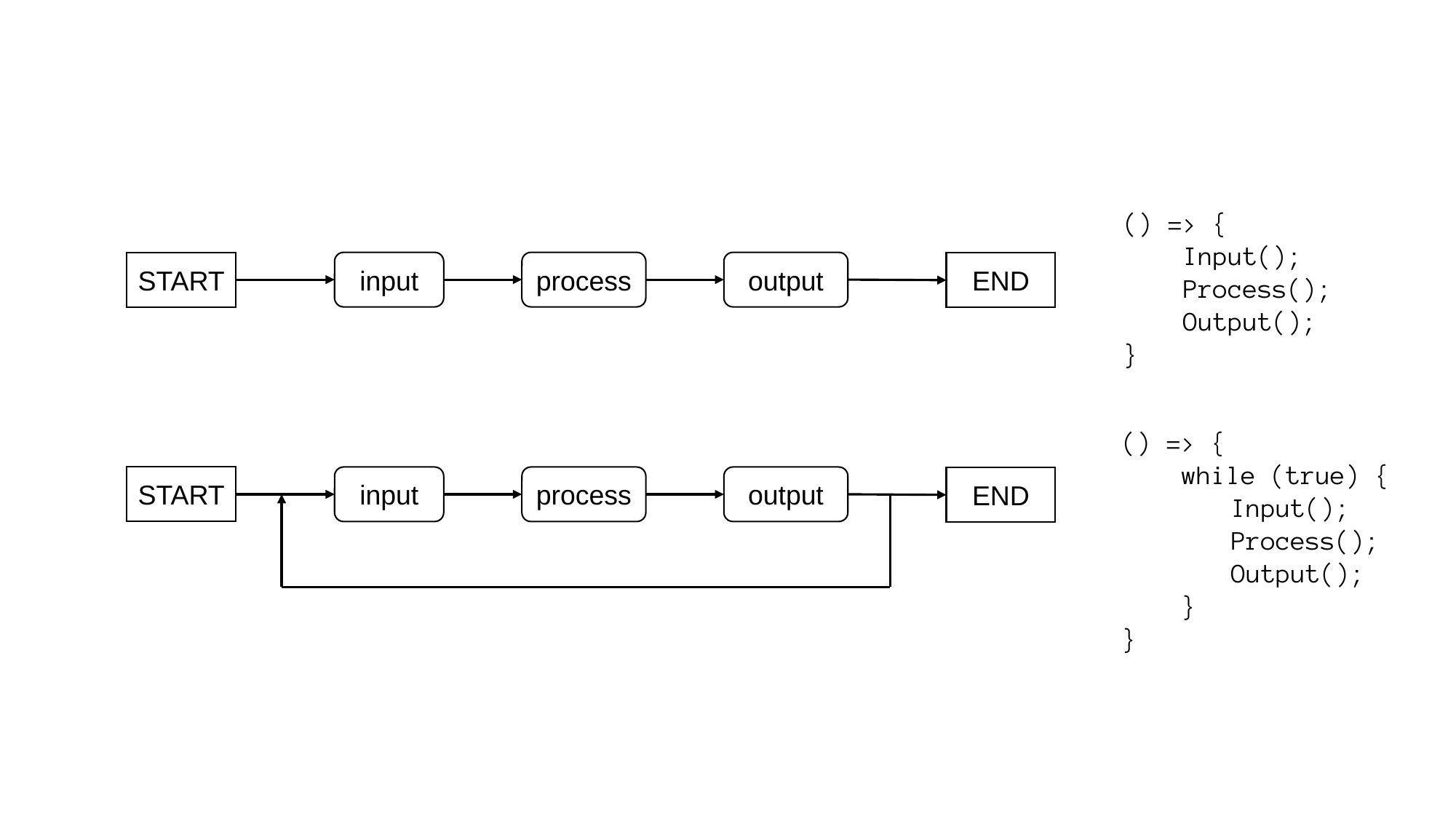

() => {
    Input();
    Process();
    Output();
}

START
input
process
output
END
() => {
    while (true) {
	Input();
	Process();
	Output();
    }
}
START
input
process
output
END